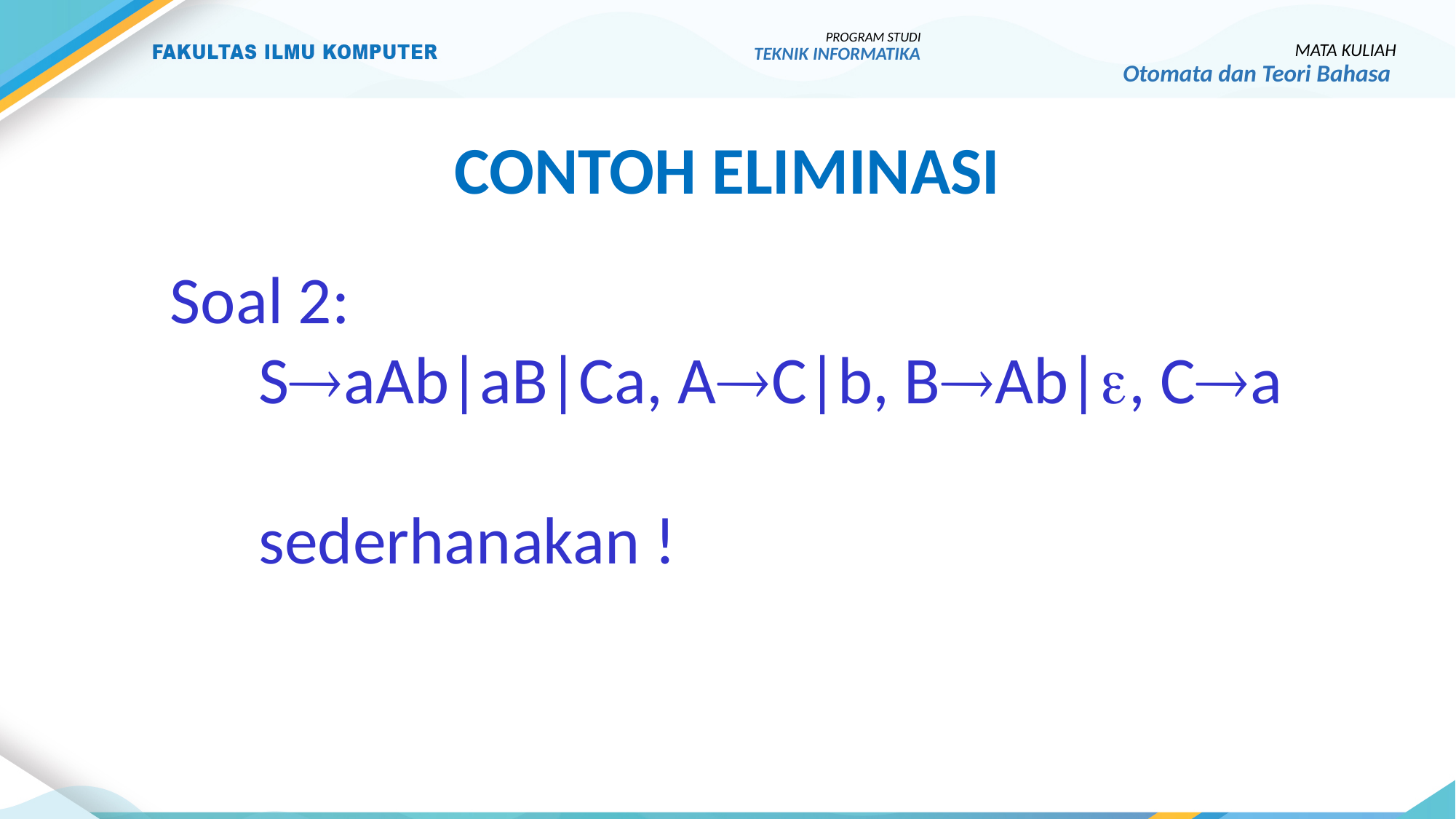

PROGRAM STUDI
TEKNIK INFORMATIKA
MATA KULIAH
Otomata dan Teori Bahasa
Contoh Eliminasi
Soal 2:
	S→aAb|aB|Ca, A→C|b, B→Ab|ε, C→a

	sederhanakan !